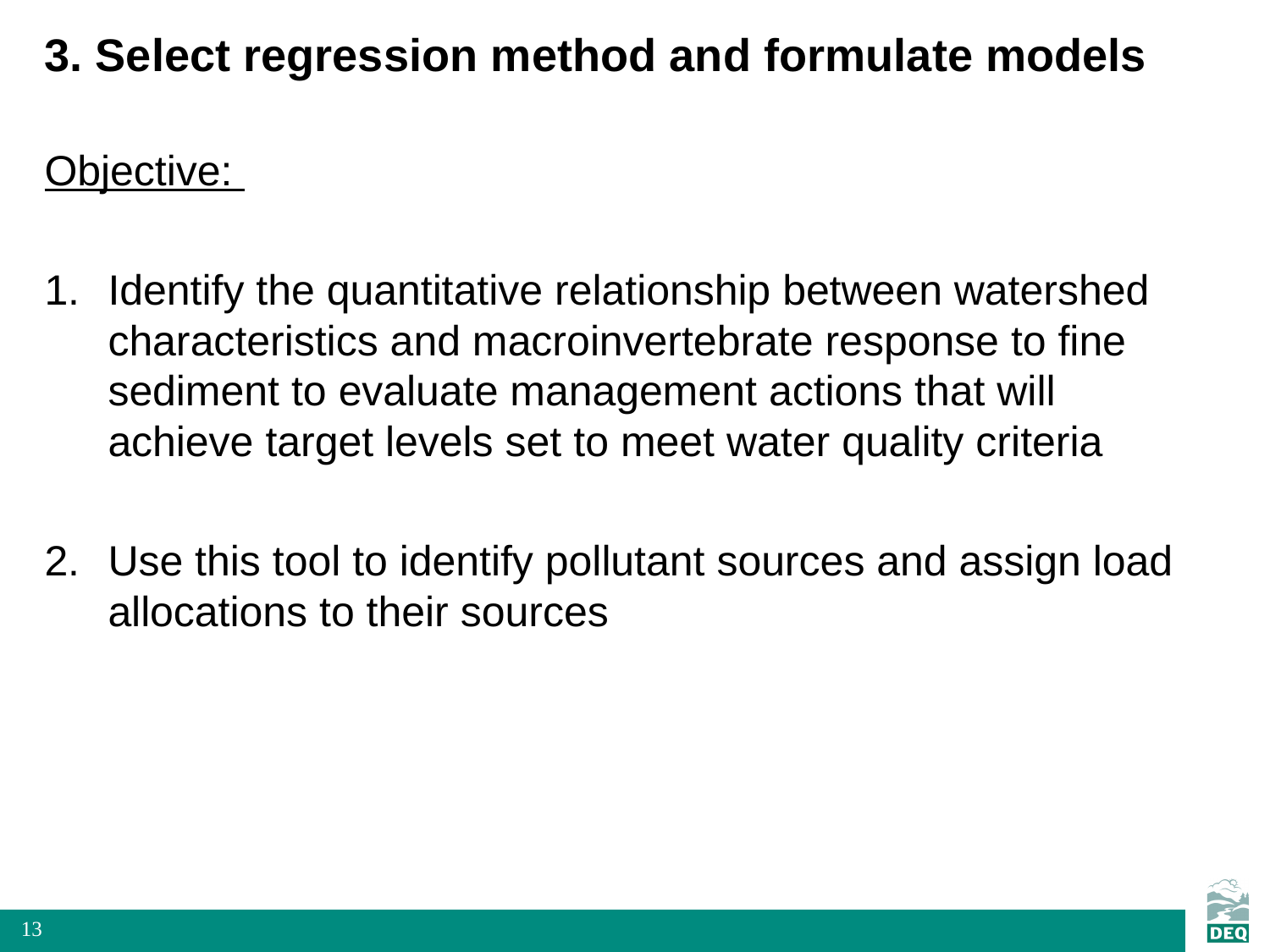

# 3. Select regression method and formulate models
Objective:

Identify the quantitative relationship between watershed characteristics and macroinvertebrate response to fine sediment to evaluate management actions that will achieve target levels set to meet water quality criteria

Use this tool to identify pollutant sources and assign load allocations to their sources

13